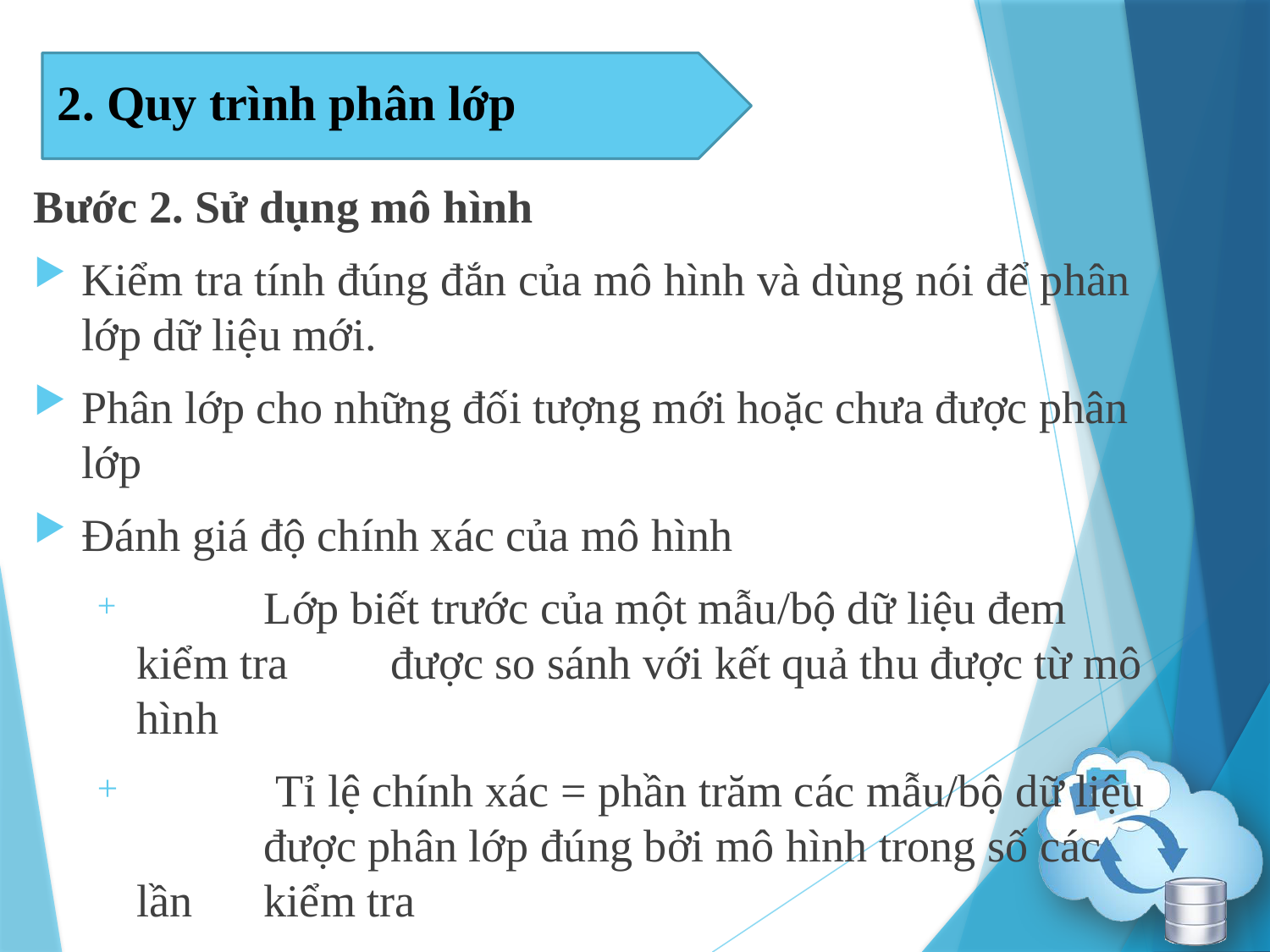

2. Quy trình phân lớp
Bước 2. Sử dụng mô hình
Kiểm tra tính đúng đắn của mô hình và dùng nói để phân  lớp dữ liệu mới.
Phân lớp cho những đối tượng mới hoặc chưa được phân lớp
Đánh giá độ chính xác của mô hình
	Lớp biết trước của một mẫu/bộ dữ liệu đem kiểm tra 	được so sánh với kết quả thu được từ mô hình
	 Tỉ lệ chính xác = phần trăm các mẫu/bộ dữ liệu 	được phân lớp đúng bởi mô hình trong số các lần 	kiểm tra